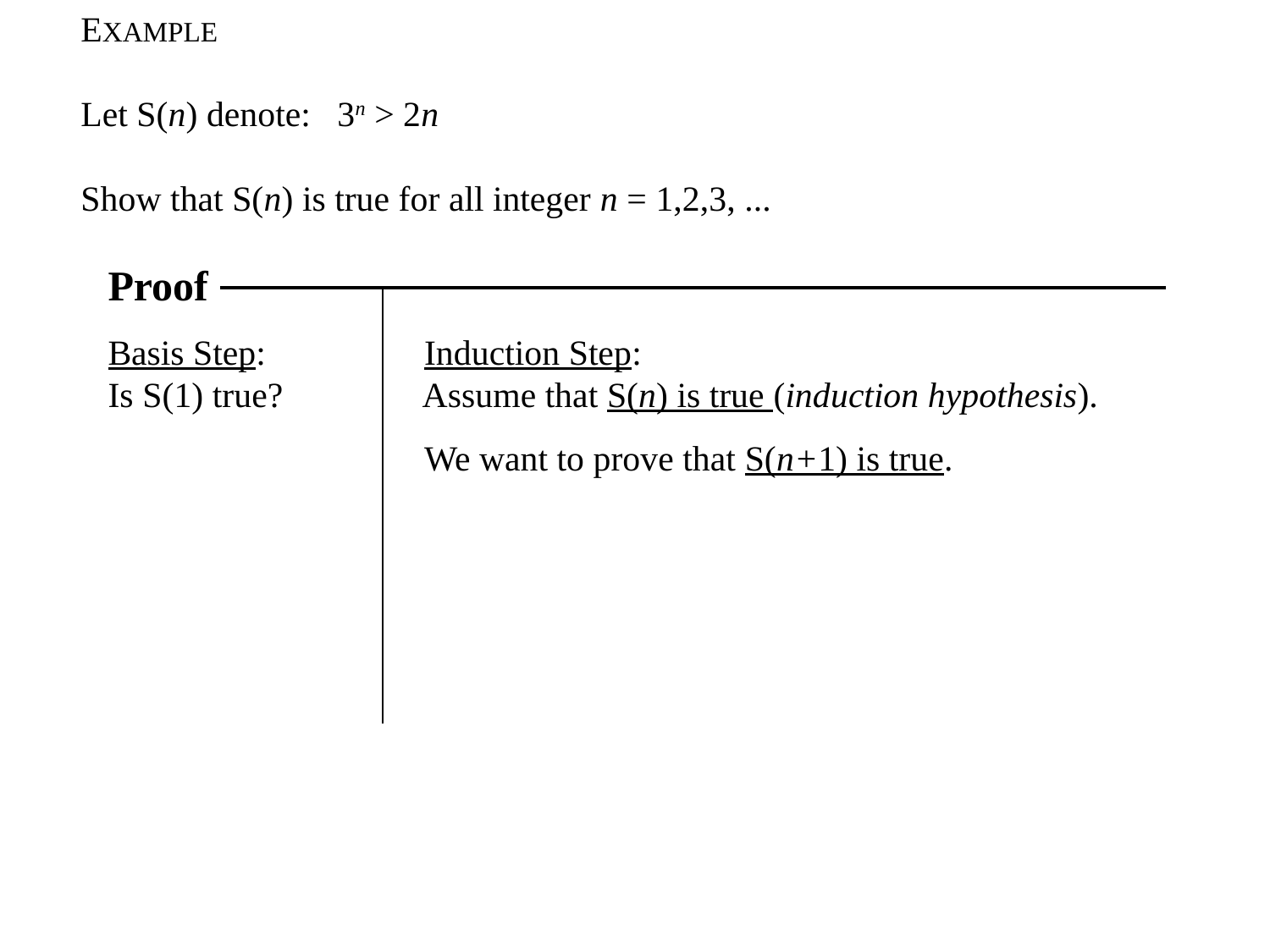

EXAMPLE

Let S(n) denote:   3n > 2n
Show that S(n) is true for all integer n = 1,2,3, ...
Proof
Basis Step:	       Induction Step:
Is S(1) true?	       Assume that S(n) is true (induction hypothesis).
		       We want to prove that S(n+1) is true.